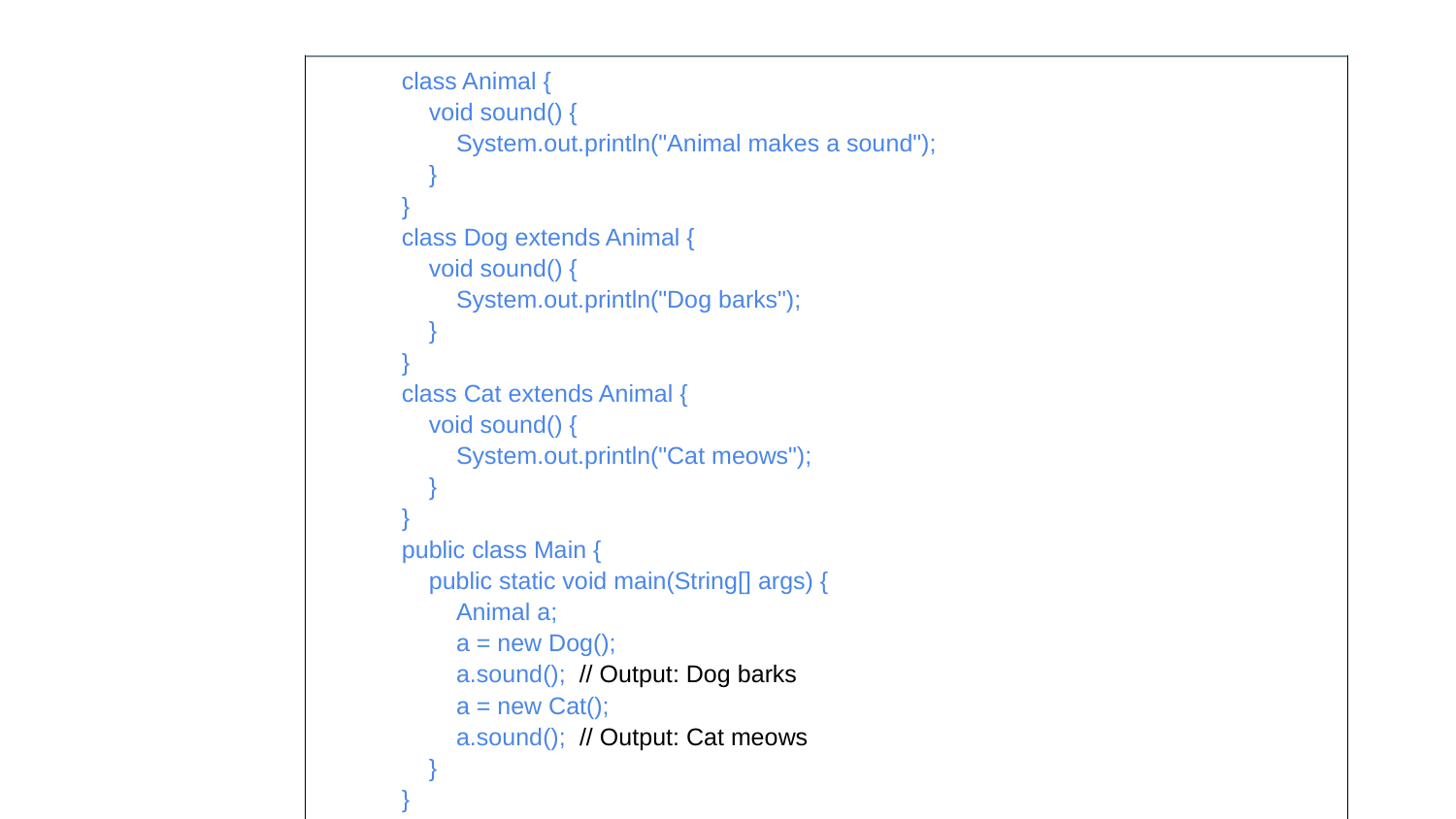

| class Animal { void sound() { System.out.println("Animal makes a sound"); } } class Dog extends Animal { void sound() { System.out.println("Dog barks"); } } class Cat extends Animal { void sound() { System.out.println("Cat meows"); } } public class Main { public static void main(String[] args) { Animal a; a = new Dog(); a.sound(); // Output: Dog barks a = new Cat(); a.sound(); // Output: Cat meows } } |
| --- |